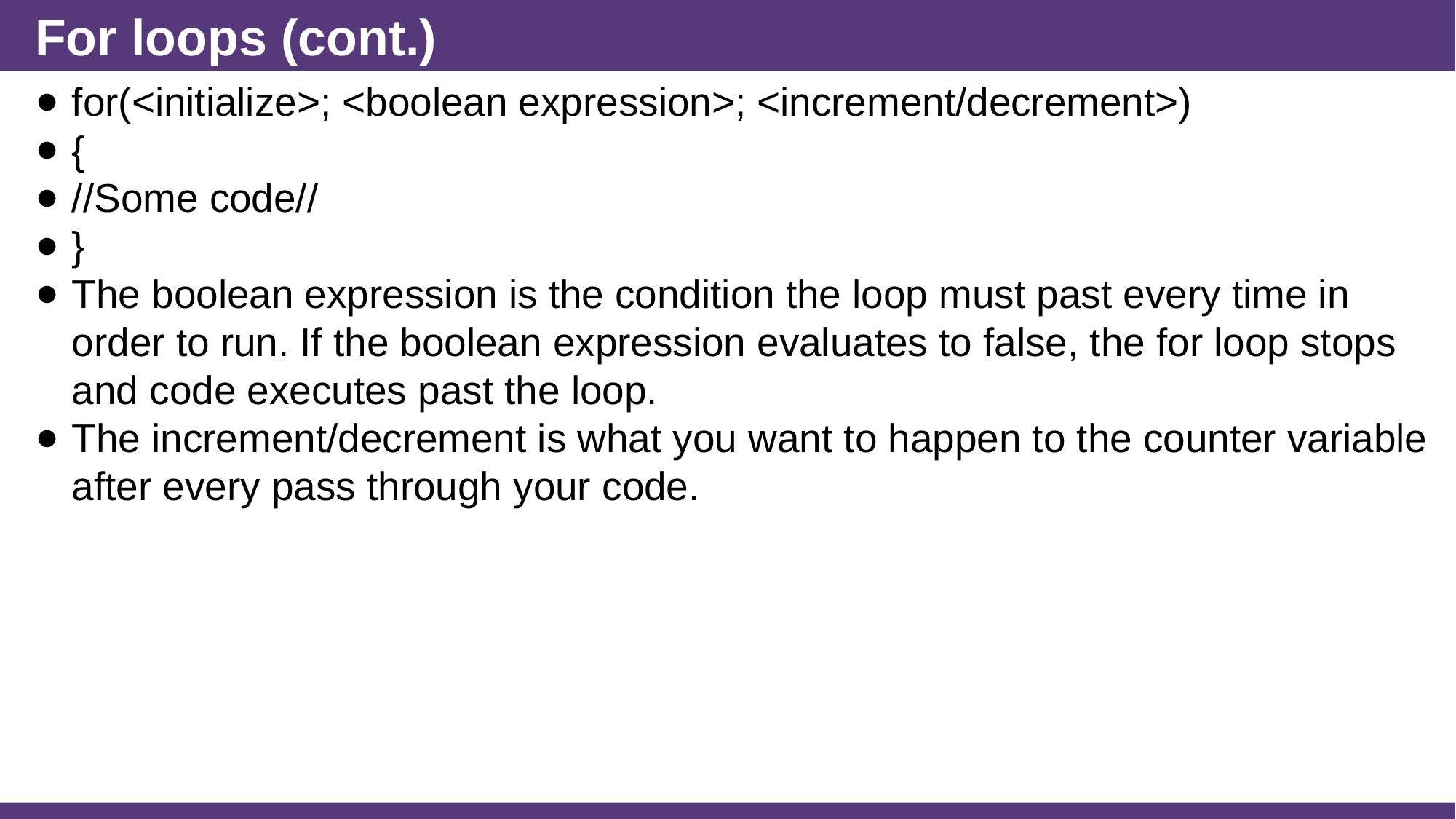

# For loops (cont.)
for(<initialize>; <boolean expression>; <increment/decrement>)
{
//Some code//
}
The boolean expression is the condition the loop must past every time in order to run. If the boolean expression evaluates to false, the for loop stops and code executes past the loop.
The increment/decrement is what you want to happen to the counter variable after every pass through your code.